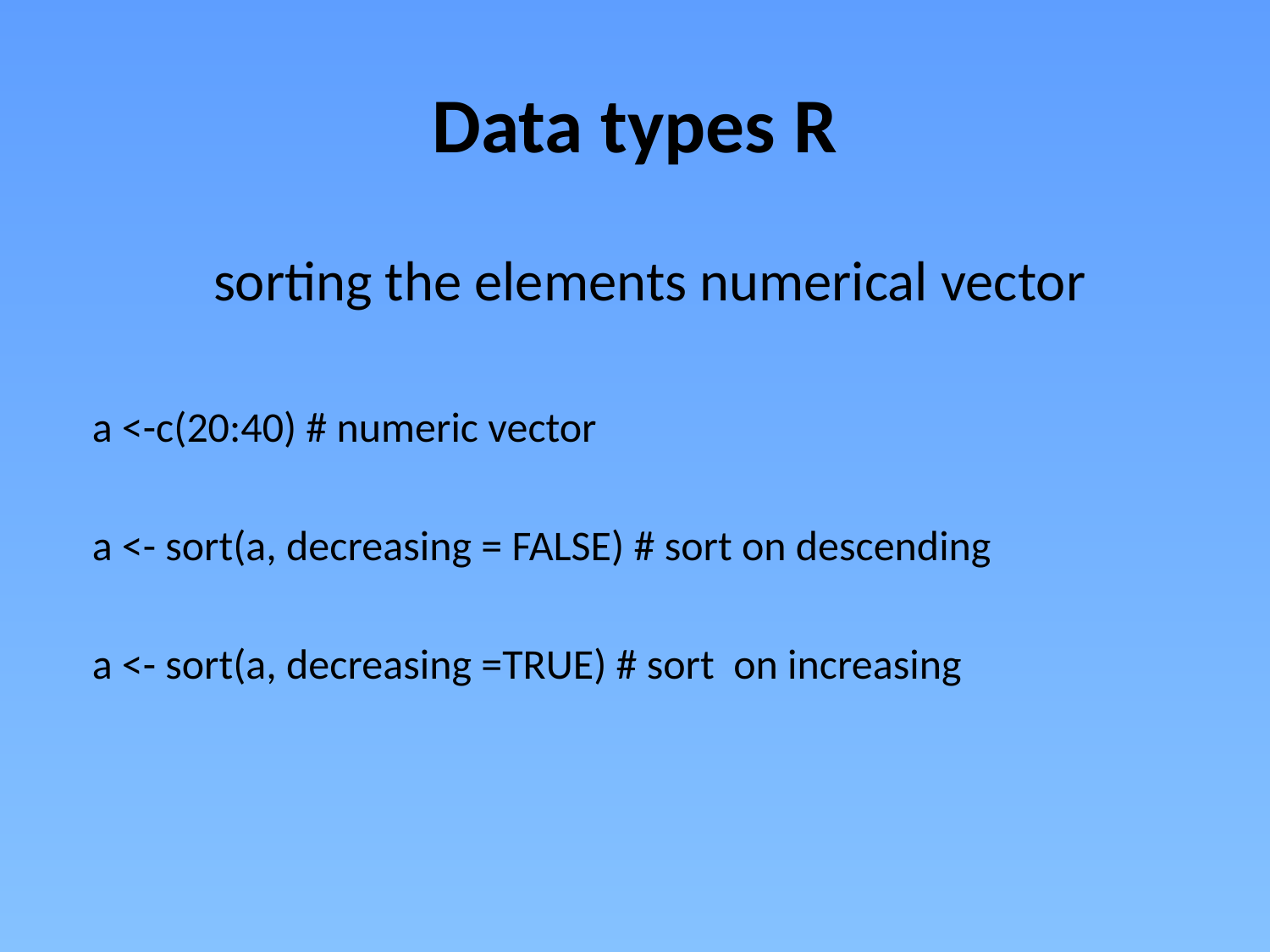

# Data types R
sorting the elements numerical vector

a <-c(20:40) # numeric vector

a <- sort(a, decreasing = FALSE) # sort on descending

a <- sort(a, decreasing =TRUE) # sort  on increasing